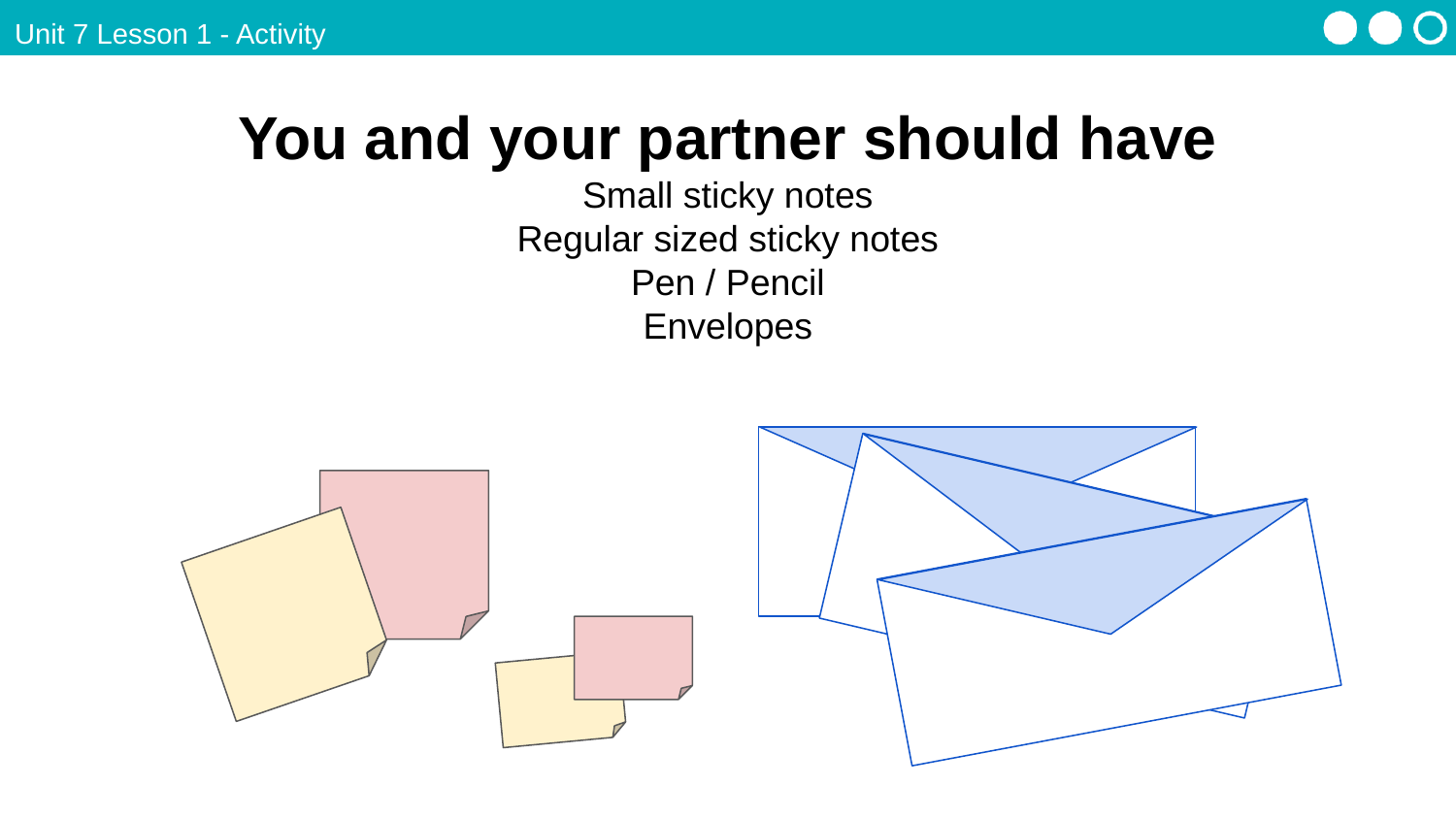

Unit 7 Lesson 1 - Activity
You and your partner should have
Small sticky notes
Regular sized sticky notes
Pen / Pencil
Envelopes